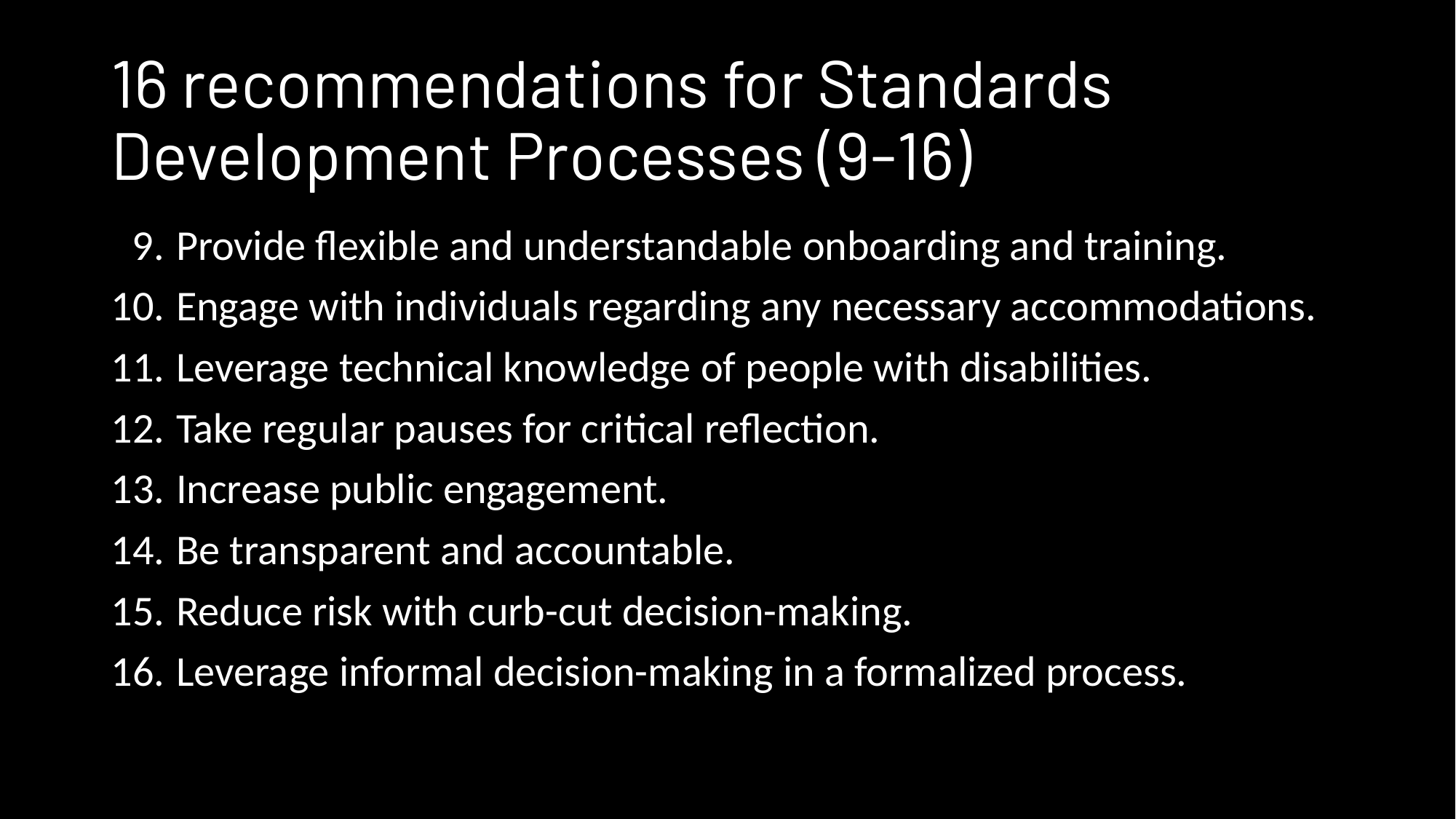

# 16 recommendations for Standards Development Processes (9-16)
Provide flexible and understandable onboarding and training.
Engage with individuals regarding any necessary accommodations.
Leverage technical knowledge of people with disabilities.
Take regular pauses for critical reflection.
Increase public engagement.
Be transparent and accountable.
Reduce risk with curb-cut decision-making.
Leverage informal decision-making in a formalized process.